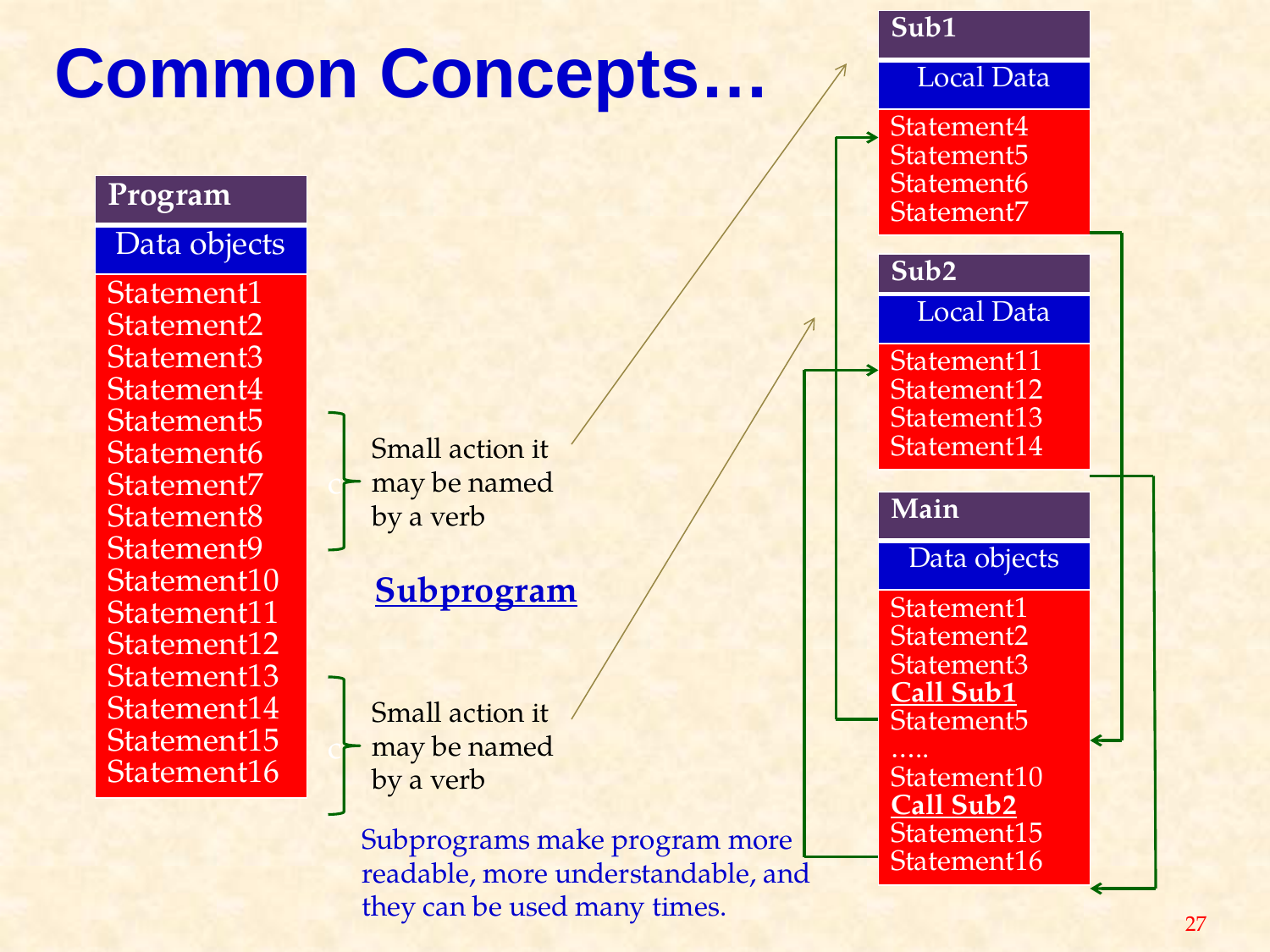

| Sub1 |
| --- |
| Local Data |
| Statement4 Statement5 Statement6 Statement7 |
Common Concepts…
| Program |
| --- |
| Data objects |
| Statement1 Statement2 Statement3 Statement4 Statement5 Statement6 Statement7 Statement8 Statement9 Statement10 Statement11 Statement12 Statement13 Statement14 Statement15 Statement16 |
| Sub2 |
| --- |
| Local Data |
| Statement11 Statement12 Statement13 Statement14 |
c
Small action it may be named by a verb
| Main |
| --- |
| Data objects |
| Statement1 Statement2 Statement3 Call Sub1 Statement5 ….. Statement10 Call Sub2 Statement15 Statement16 |
Subprogram
c
Small action it may be named by a verb
Subprograms make program more readable, more understandable, and they can be used many times.

27